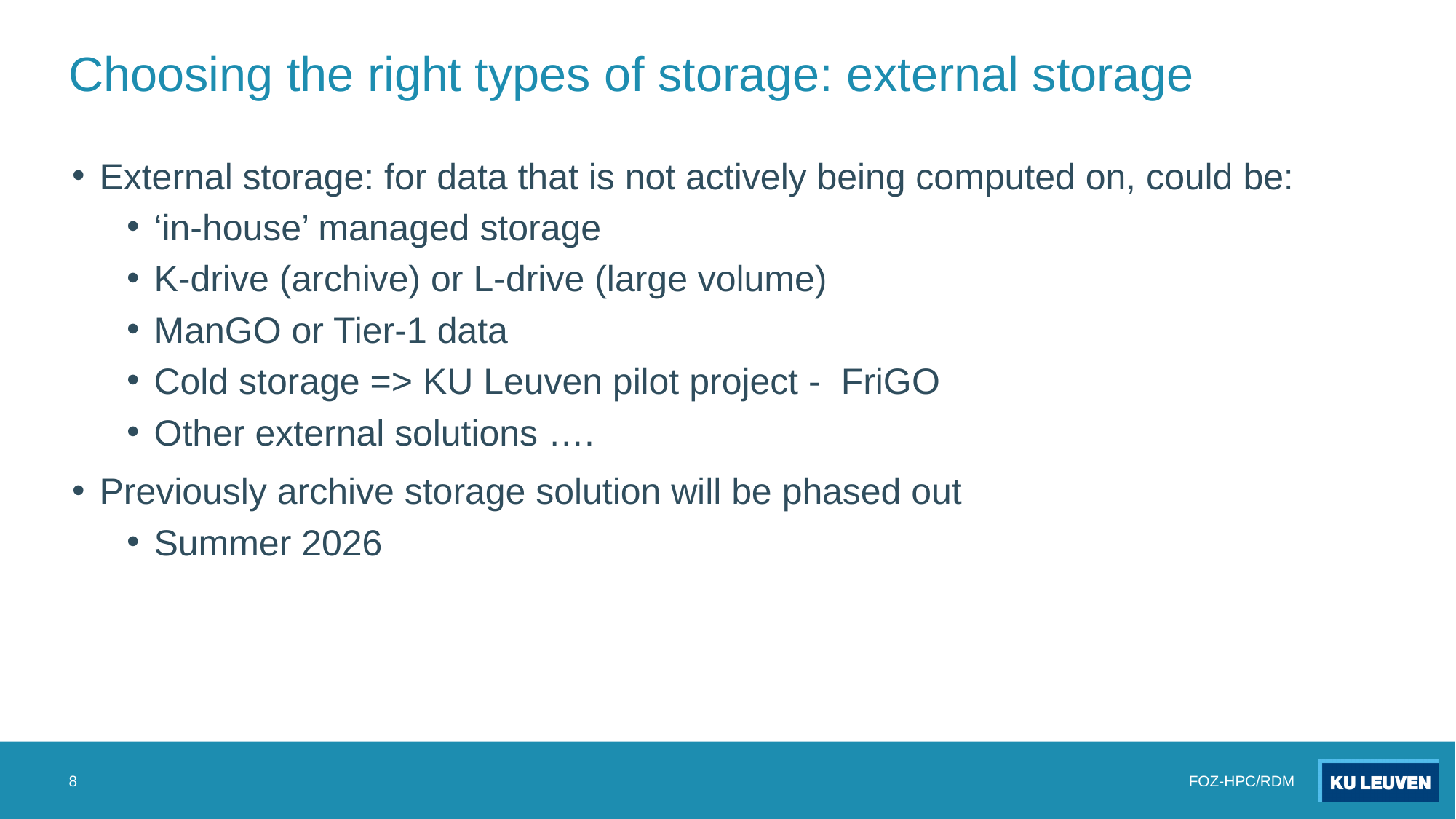

# Choosing the right types of storage: external storage
External storage: for data that is not actively being computed on, could be:
‘in-house’ managed storage
K-drive (archive) or L-drive (large volume)
ManGO or Tier-1 data
Cold storage => KU Leuven pilot project -  FriGO
Other external solutions ….
Previously archive storage solution will be phased out
Summer 2026

8
FOZ-HPC/RDM